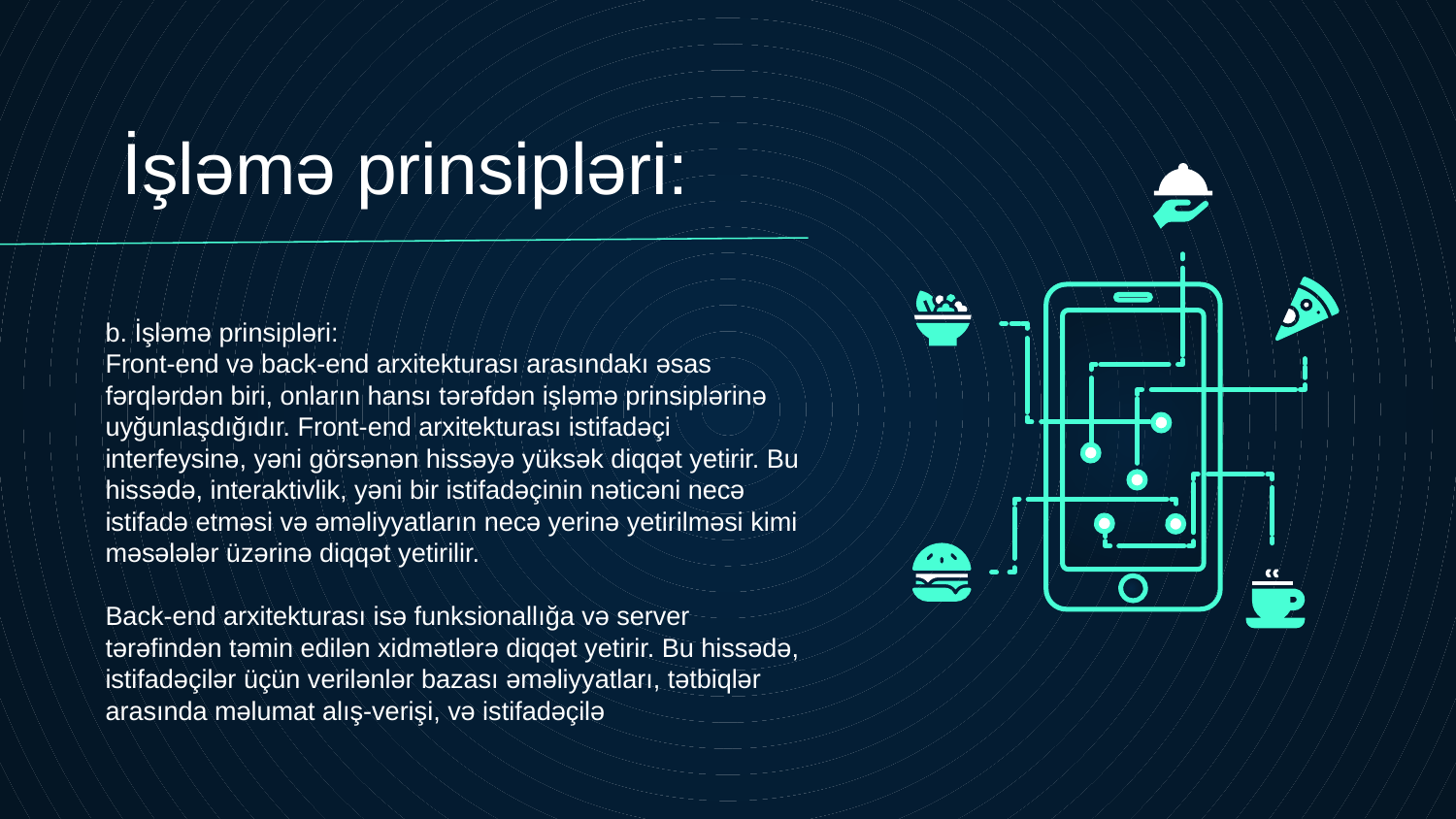

# İşləmə prinsipləri:

b. İşləmə prinsipləri:
Front-end və back-end arxitekturası arasındakı əsas fərqlərdən biri, onların hansı tərəfdən işləmə prinsiplərinə uyğunlaşdığıdır. Front-end arxitekturası istifadəçi interfeysinə, yəni görsənən hissəyə yüksək diqqət yetirir. Bu hissədə, interaktivlik, yəni bir istifadəçinin nəticəni necə istifadə etməsi və əməliyyatların necə yerinə yetirilməsi kimi məsələlər üzərinə diqqət yetirilir.

Back-end arxitekturası isə funksionallığa və server tərəfindən təmin edilən xidmətlərə diqqət yetirir. Bu hissədə, istifadəçilər üçün verilənlər bazası əməliyyatları, tətbiqlər arasında məlumat alış-verişi, və istifadəçilə